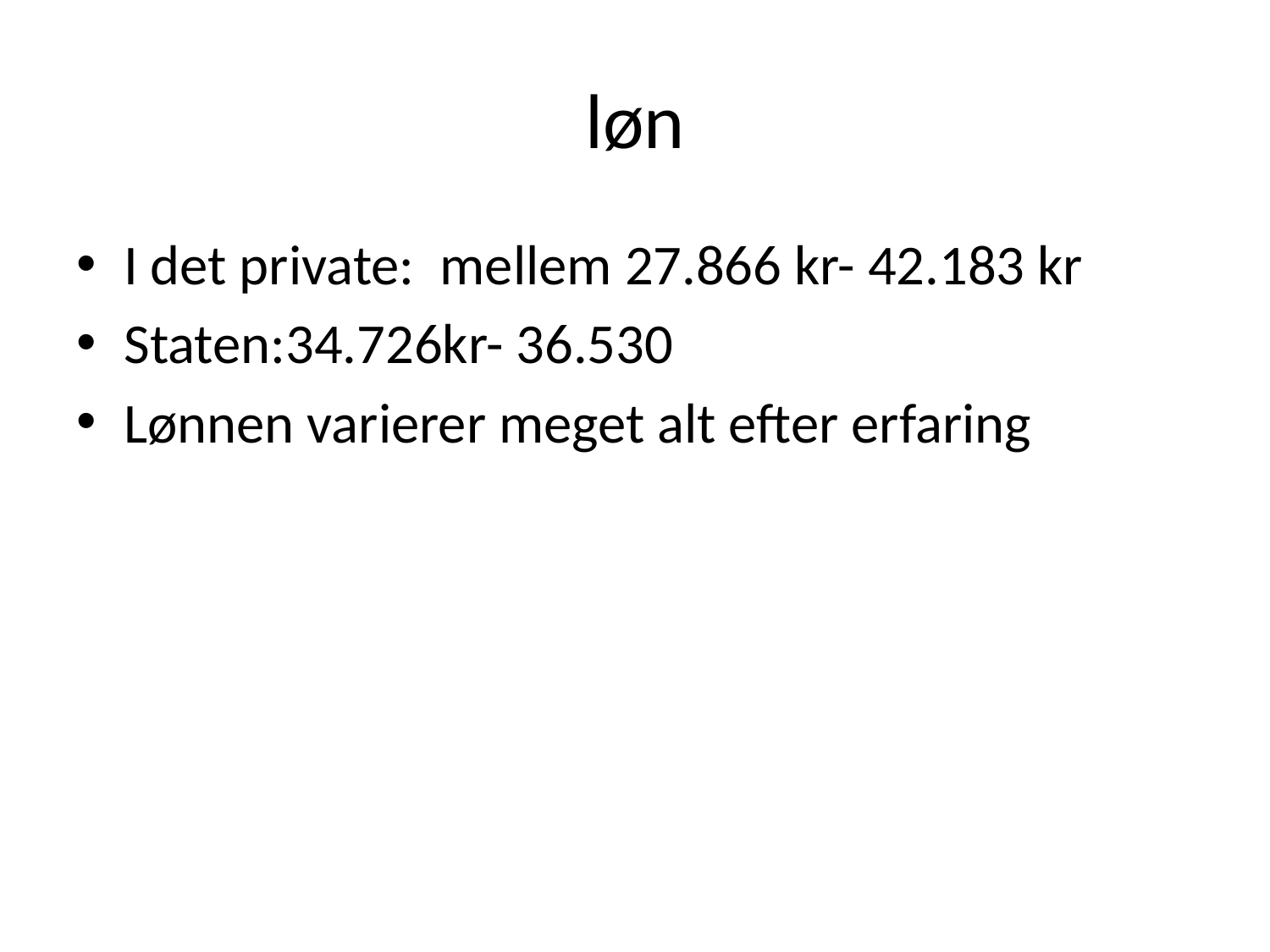

# løn
I det private:  mellem 27.866 kr- 42.183 kr
Staten:34.726kr- 36.530
Lønnen varierer meget alt efter erfaring